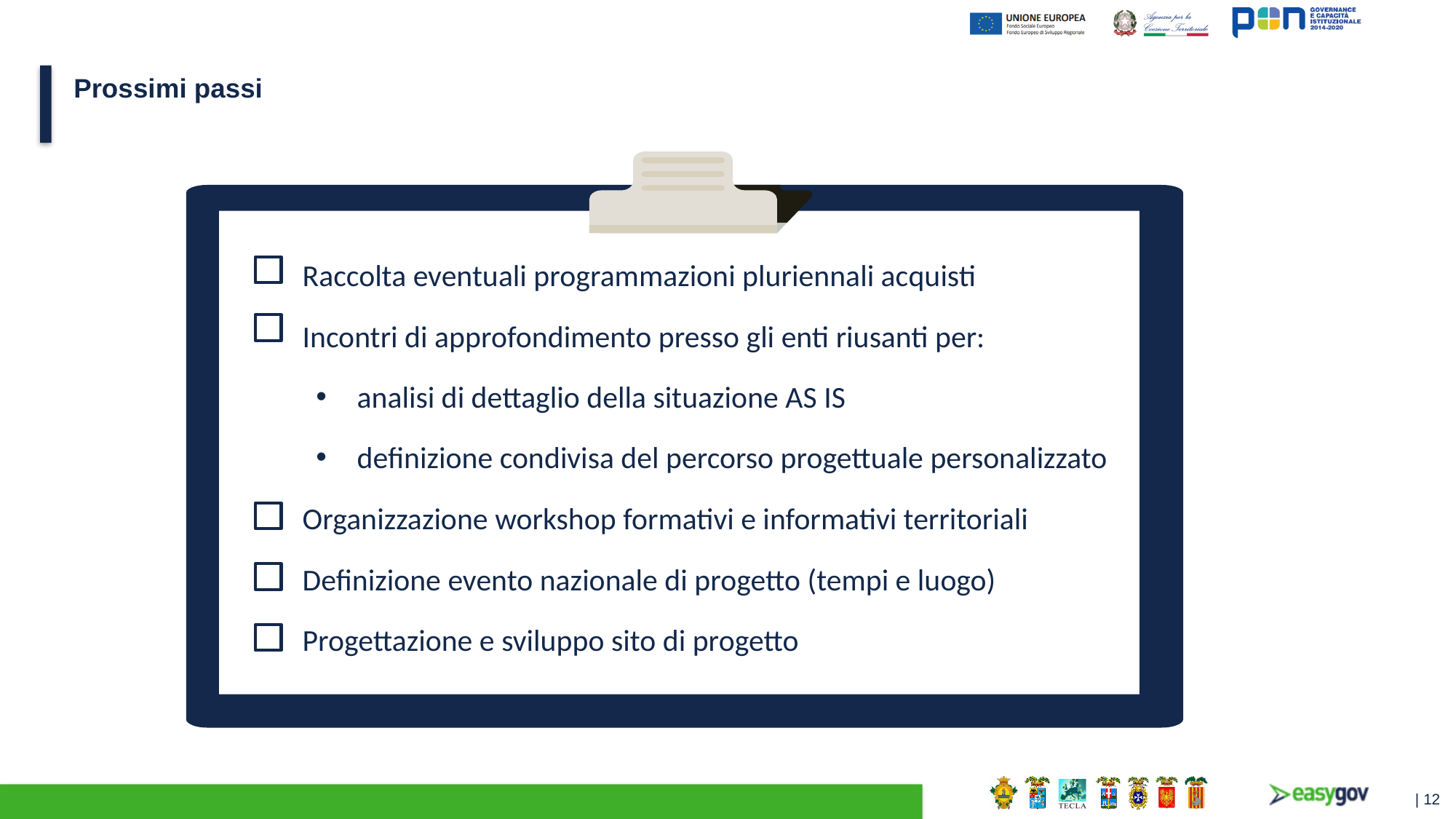

# Prossimi passi

Raccolta eventuali programmazioni pluriennali acquisti
Incontri di approfondimento presso gli enti riusanti per:
analisi di dettaglio della situazione AS IS
definizione condivisa del percorso progettuale personalizzato
Organizzazione workshop formativi e informativi territoriali
Definizione evento nazionale di progetto (tempi e luogo)
Progettazione e sviluppo sito di progetto